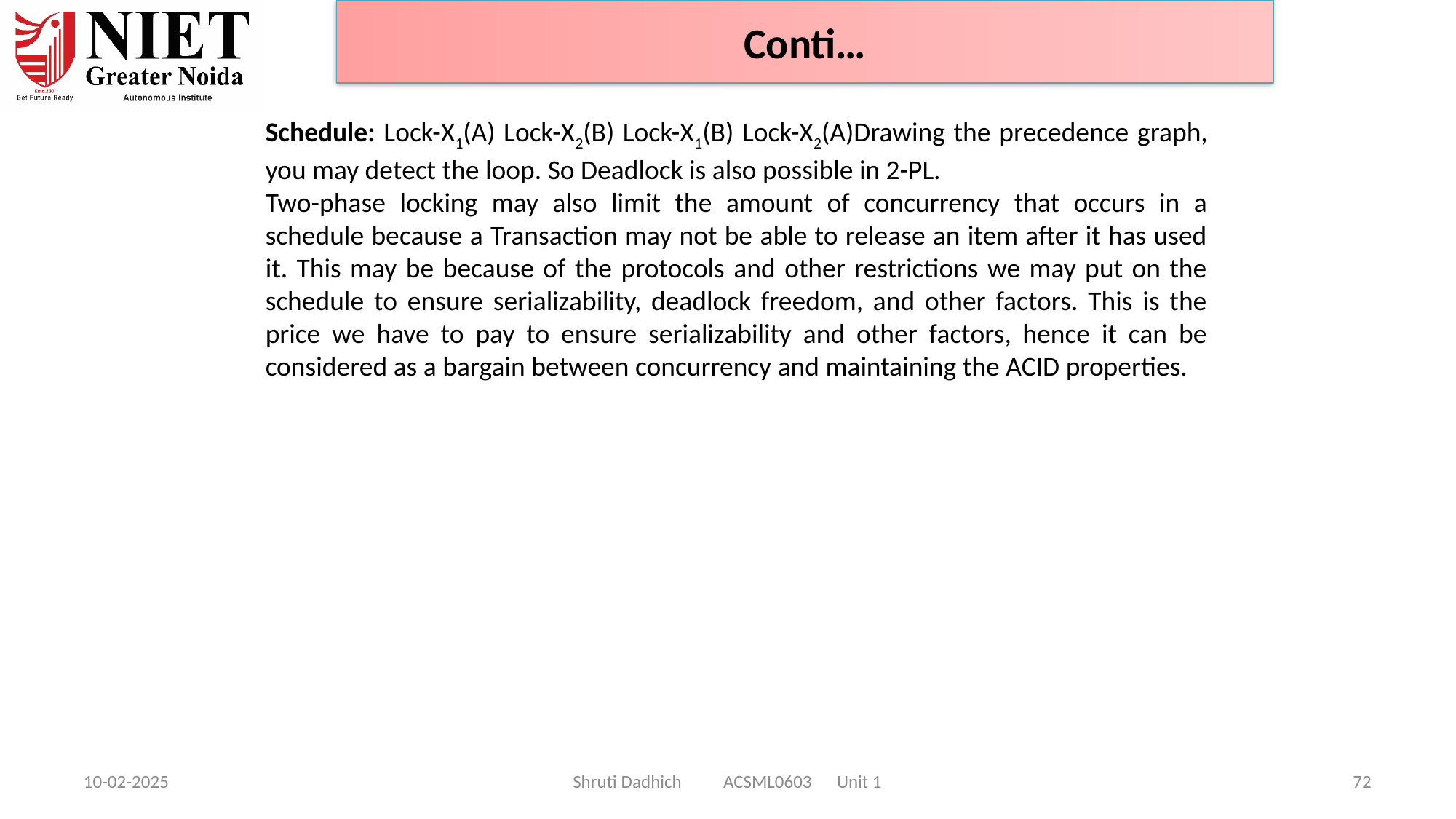

Conti…
Schedule: Lock-X1(A) Lock-X2(B) Lock-X1(B) Lock-X2(A)Drawing the precedence graph, you may detect the loop. So Deadlock is also possible in 2-PL.
Two-phase locking may also limit the amount of concurrency that occurs in a schedule because a Transaction may not be able to release an item after it has used it. This may be because of the protocols and other restrictions we may put on the schedule to ensure serializability, deadlock freedom, and other factors. This is the price we have to pay to ensure serializability and other factors, hence it can be considered as a bargain between concurrency and maintaining the ACID properties.

10-02-2025
Shruti Dadhich          ACSML0603      Unit 1
72